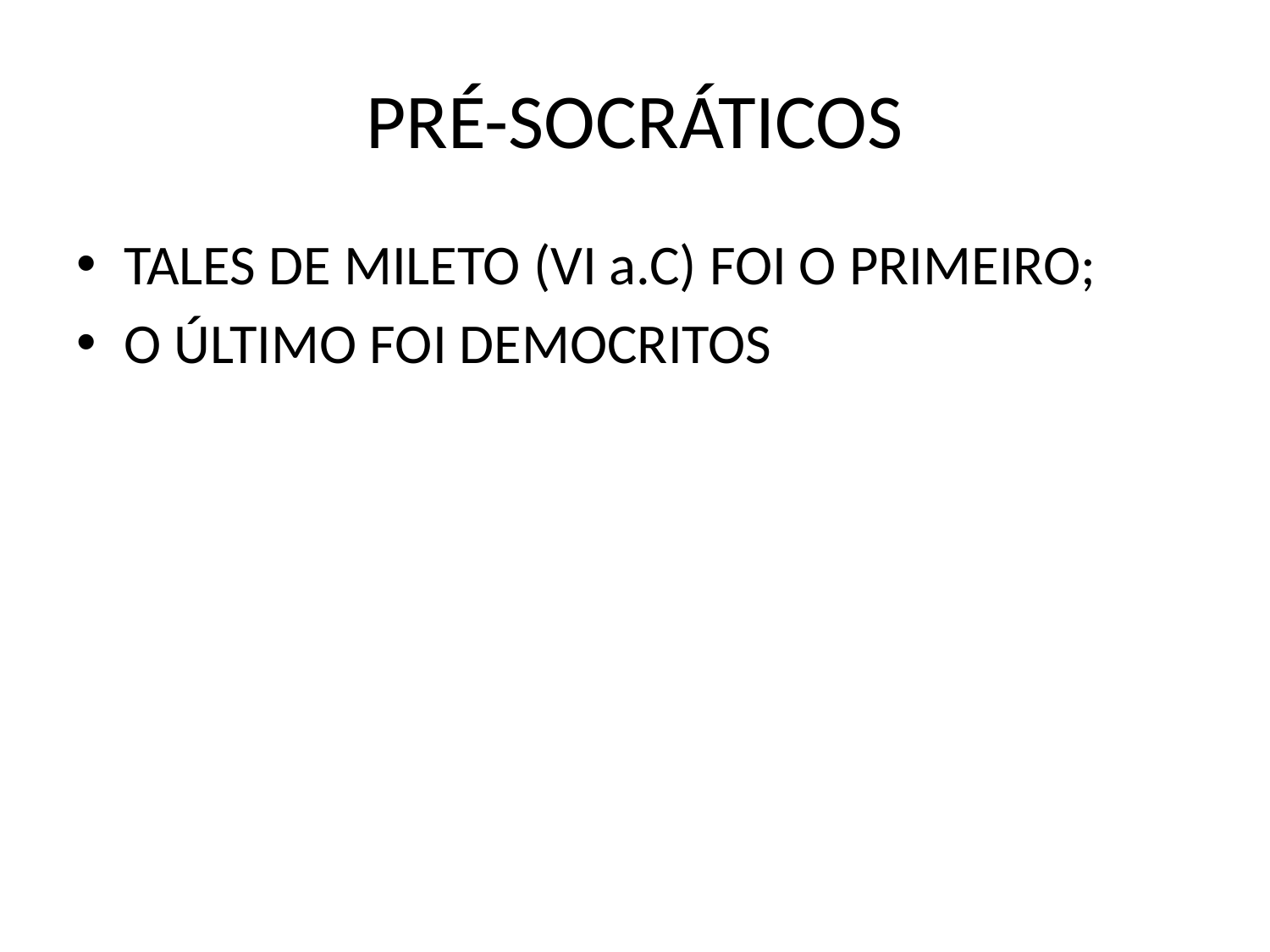

# PRÉ-SOCRÁTICOS
TALES DE MILETO (VI a.C) FOI O PRIMEIRO;
O ÚLTIMO FOI DEMOCRITOS